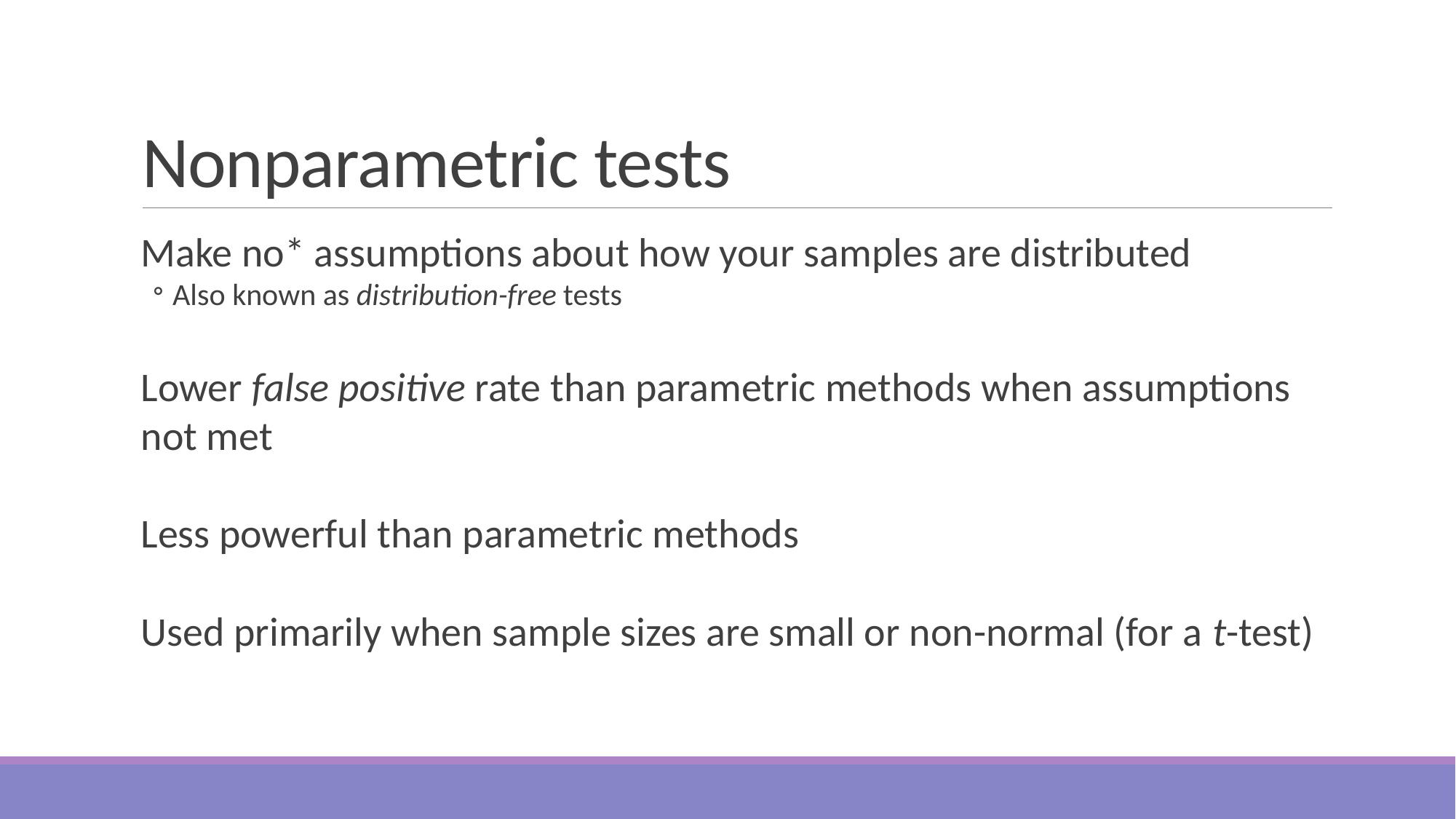

# Nonparametric tests
Make no* assumptions about how your samples are distributed
Also known as distribution-free tests

Lower false positive rate than parametric methods when assumptions not met

Less powerful than parametric methods

Used primarily when sample sizes are small or non-normal (for a t-test)